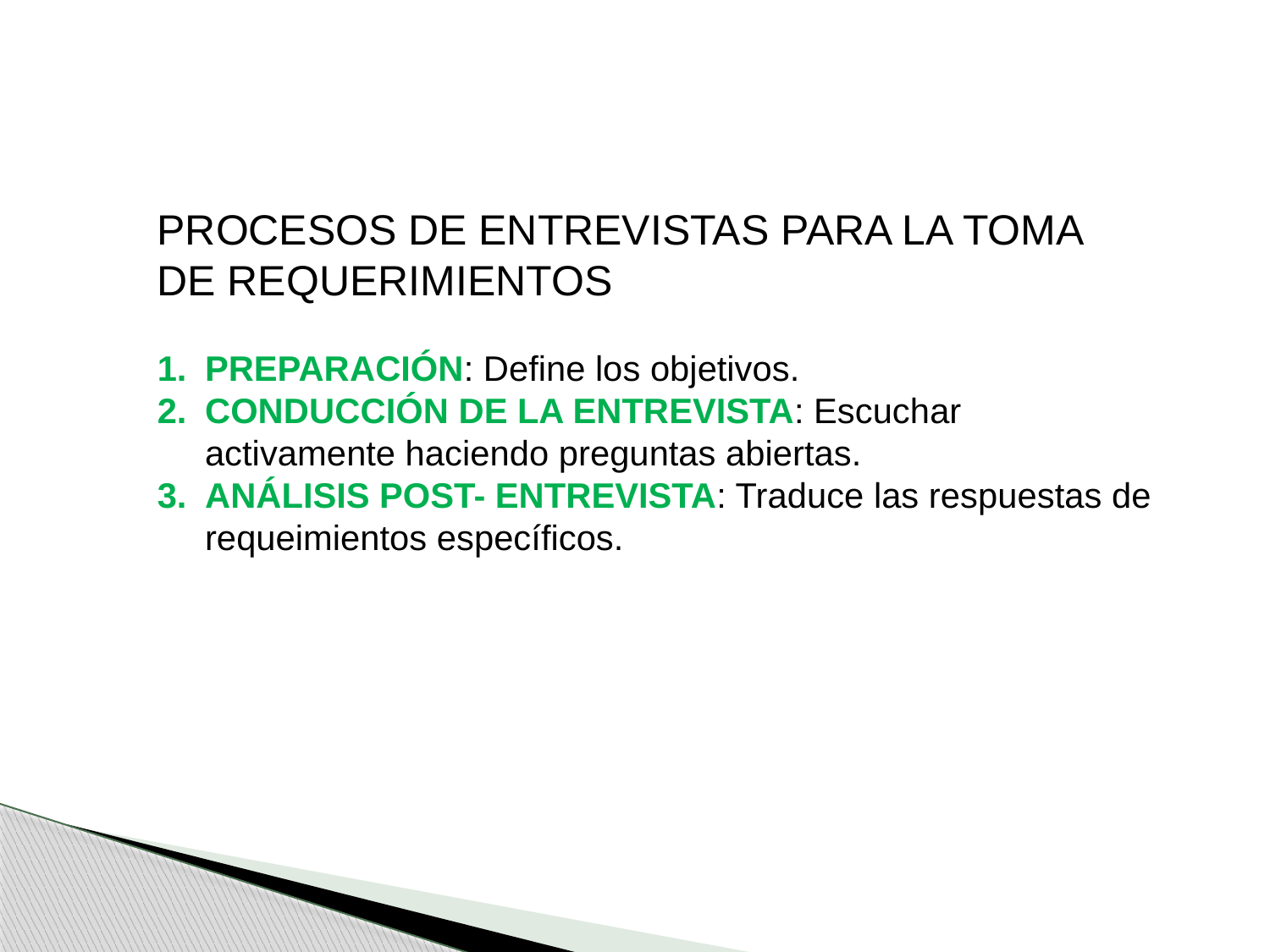

PROCESOS DE ENTREVISTAS PARA LA TOMA DE REQUERIMIENTOS

PREPARACIÓN: Define los objetivos.
CONDUCCIÓN DE LA ENTREVISTA: Escuchar activamente haciendo preguntas abiertas.
ANÁLISIS POST- ENTREVISTA: Traduce las respuestas de requeimientos específicos.